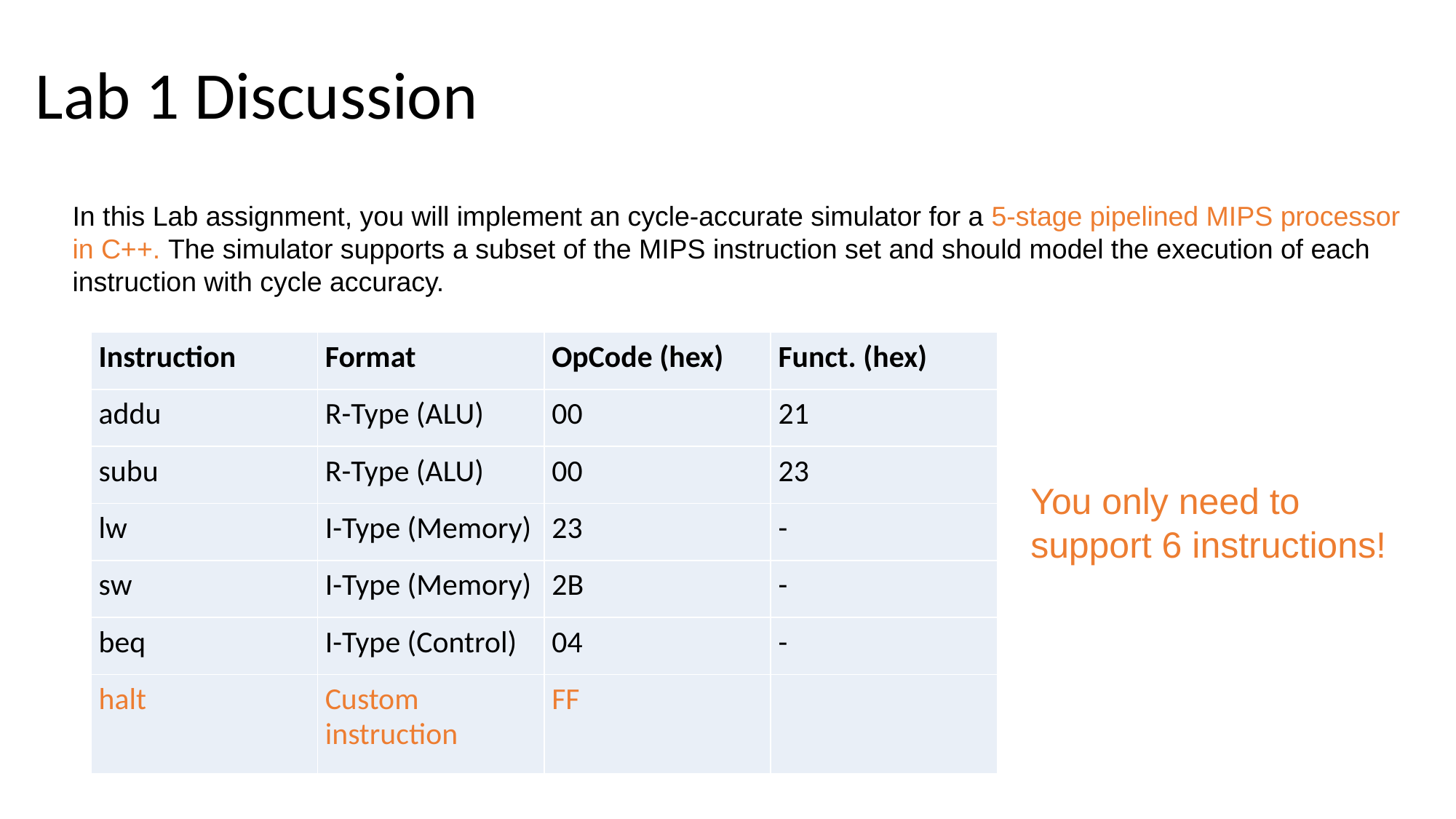

# Lab 1 Discussion
In this Lab assignment, you will implement an cycle-accurate simulator for a 5-stage pipelined MIPS processor in C++. The simulator supports a subset of the MIPS instruction set and should model the execution of each instruction with cycle accuracy.

| Instruction | Format | OpCode (hex) | Funct. (hex) |
| --- | --- | --- | --- |
| addu | R-Type (ALU) | 00 | 21 |
| subu | R-Type (ALU) | 00 | 23 |
| lw | I-Type (Memory) | 23 | - |
| sw | I-Type (Memory) | 2B | - |
| beq | I-Type (Control) | 04 | - |
| halt | Custom instruction | FF |  |
You only need to support 6 instructions!